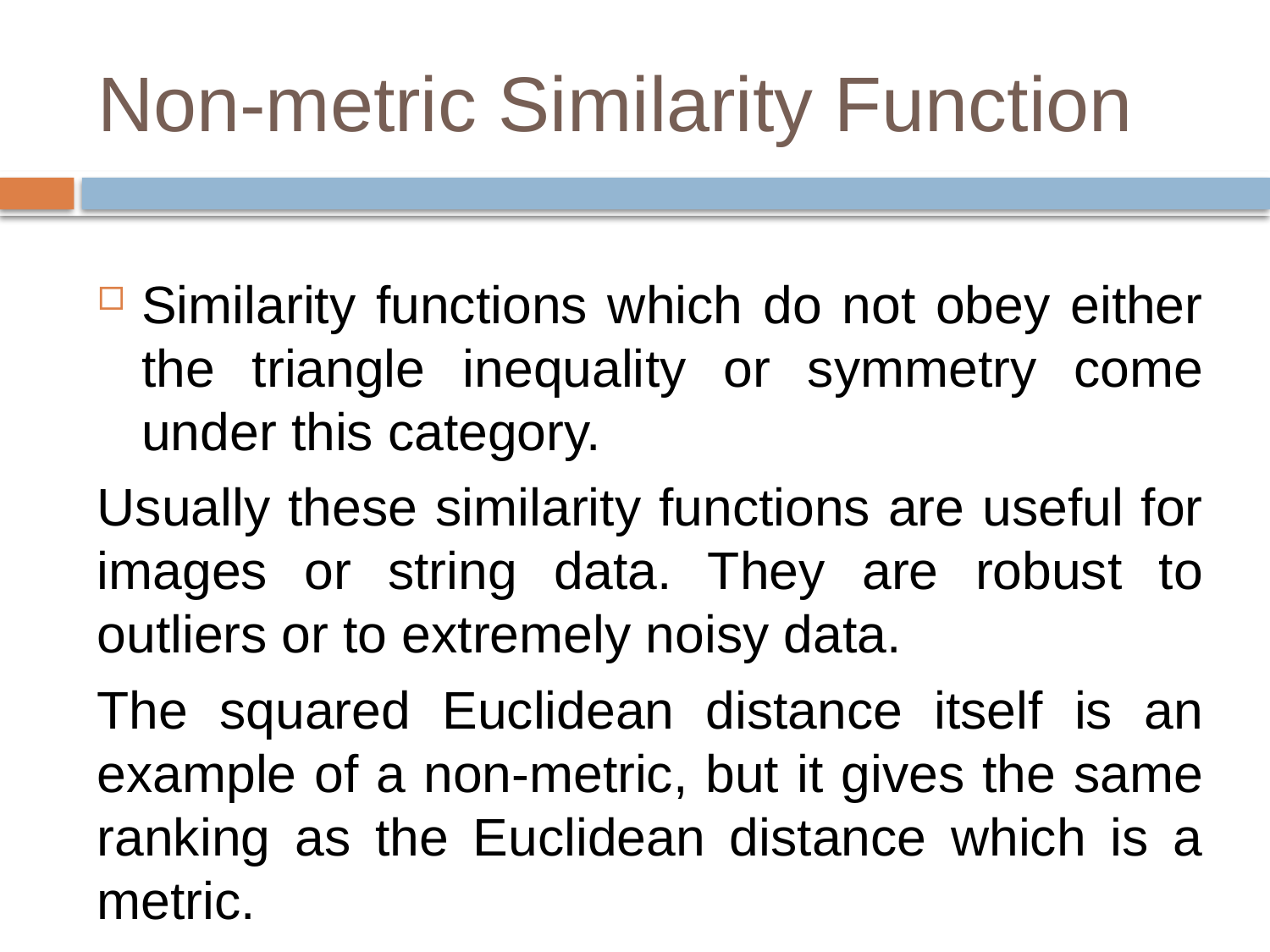

Non-metric Similarity Function
Similarity functions which do not obey either the triangle inequality or symmetry come under this category.
Usually these similarity functions are useful for images or string data. They are robust to outliers or to extremely noisy data.
The squared Euclidean distance itself is an example of a non-metric, but it gives the same ranking as the Euclidean distance which is a metric.